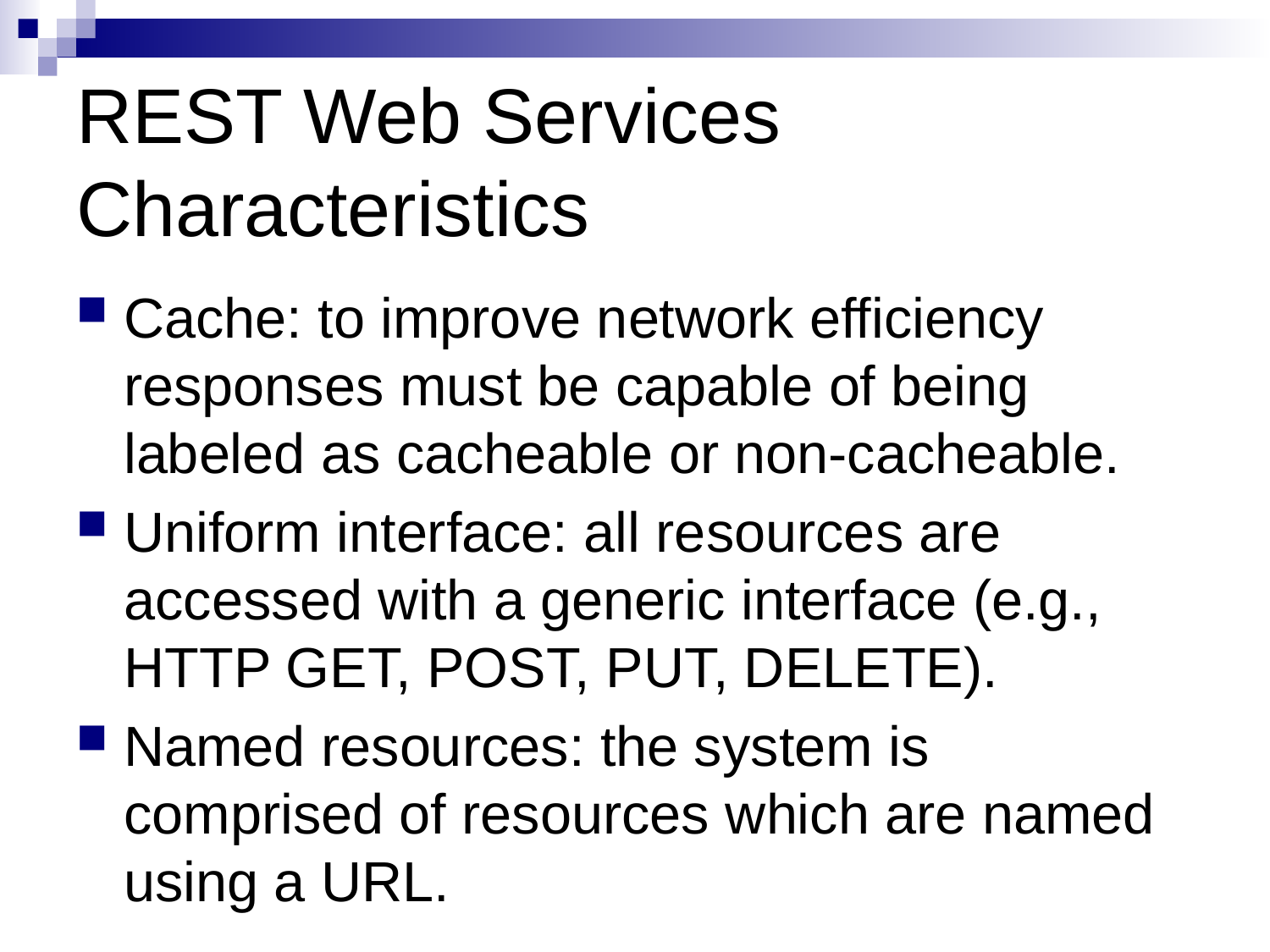

# REST Web Services Characteristics
Cache: to improve network efficiency responses must be capable of being labeled as cacheable or non-cacheable.
Uniform interface: all resources are accessed with a generic interface (e.g., HTTP GET, POST, PUT, DELETE).
Named resources: the system is comprised of resources which are named using a URL.